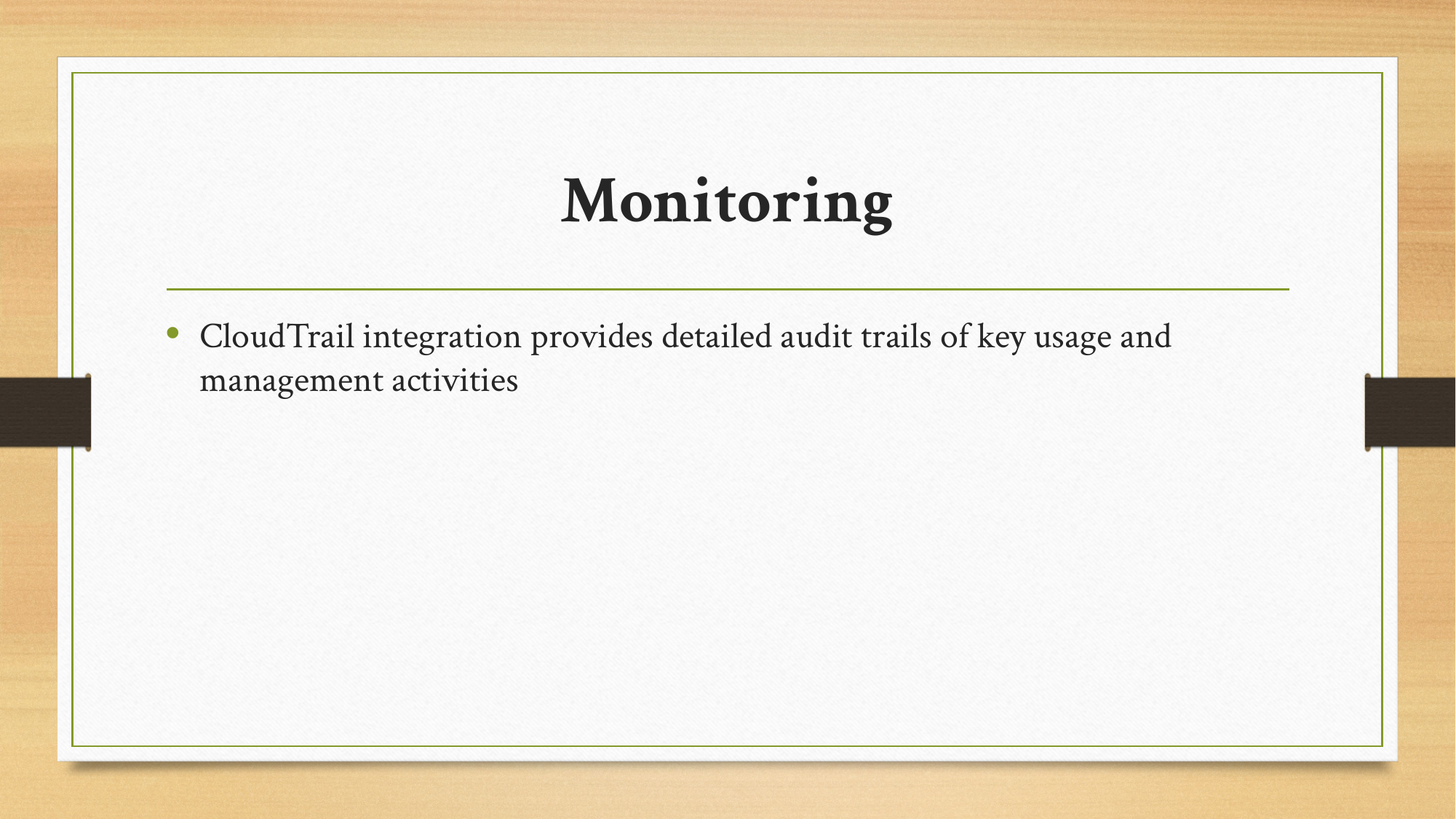

# Monitoring
CloudTrail integration provides detailed audit trails of key usage and management activities